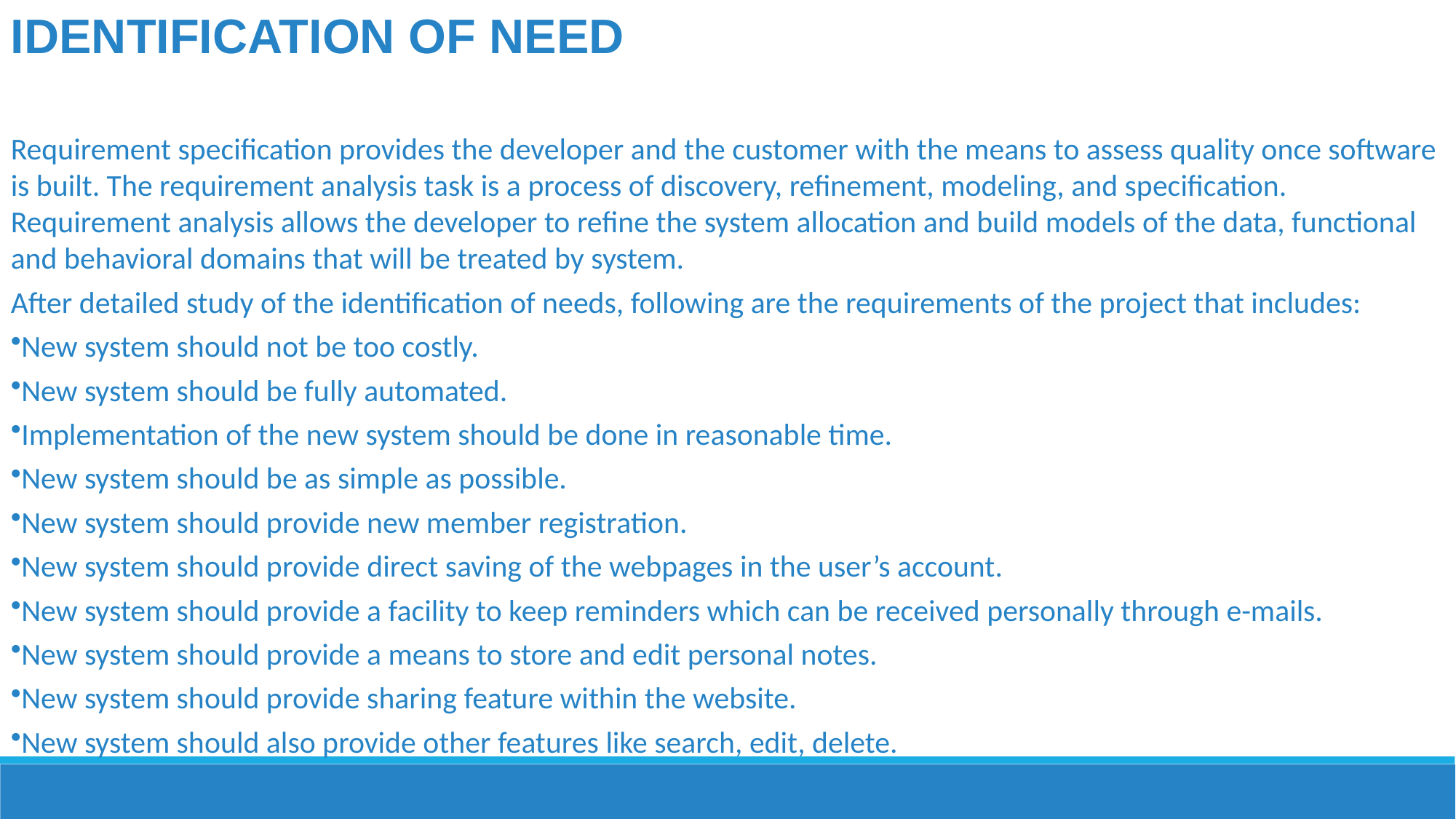

IDENTIFICATION OF NEED

Requirement specification provides the developer and the customer with the means to assess quality once software is built. The requirement analysis task is a process of discovery, refinement, modeling, and specification. Requirement analysis allows the developer to refine the system allocation and build models of the data, functional and behavioral domains that will be treated by system.
After detailed study of the identification of needs, following are the requirements of the project that includes:
New system should not be too costly.
New system should be fully automated.
Implementation of the new system should be done in reasonable time.
New system should be as simple as possible.
New system should provide new member registration.
New system should provide direct saving of the webpages in the user’s account.
New system should provide a facility to keep reminders which can be received personally through e-mails.
New system should provide a means to store and edit personal notes.
New system should provide sharing feature within the website.
New system should also provide other features like search, edit, delete.